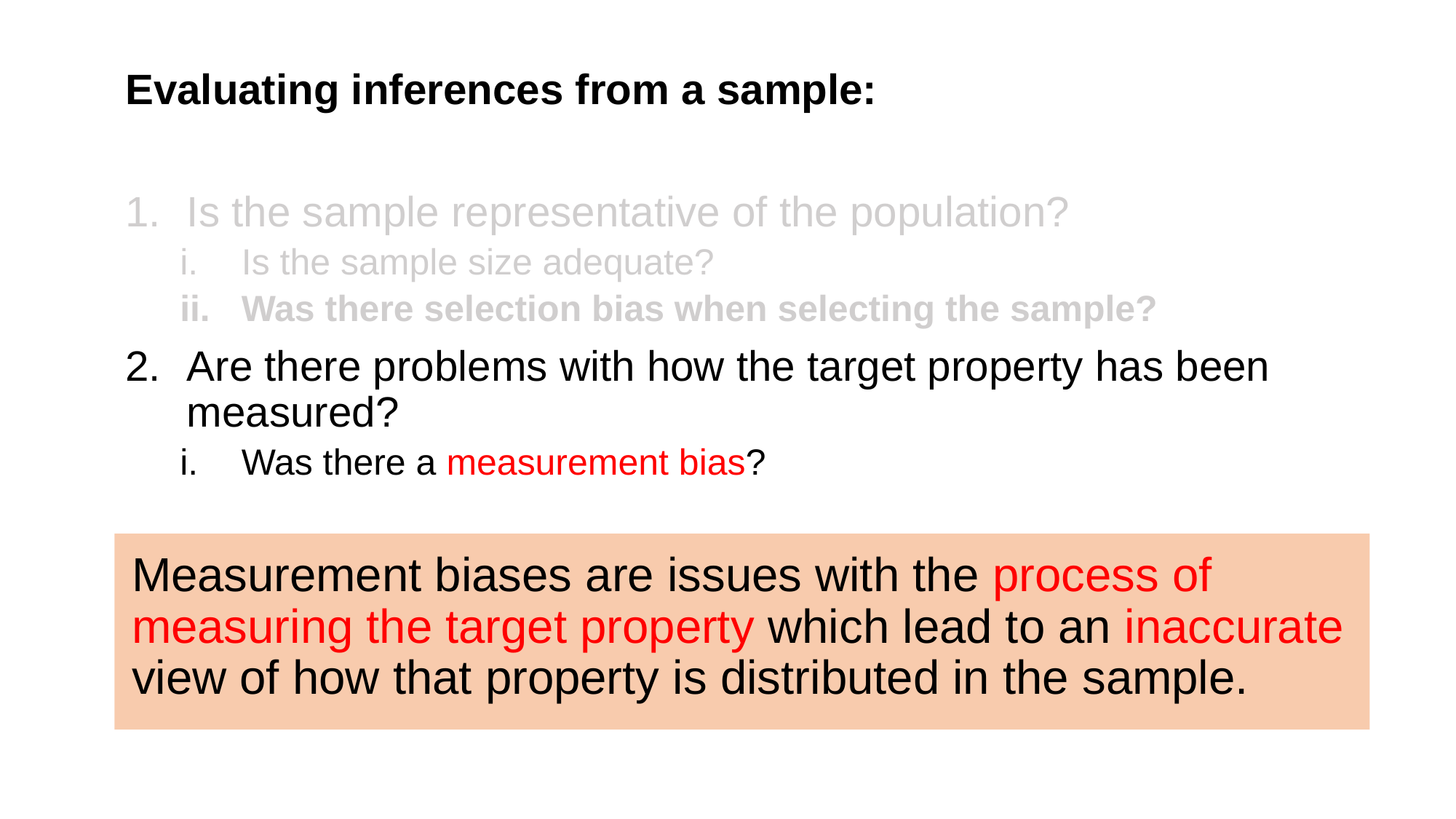

Evaluating inferences from a sample:

Is the sample representative of the population?
Is the sample size adequate?
Was there selection bias when selecting the sample?
Are there problems with how the target property has been measured?
Was there a measurement bias?

Measurement biases are issues with the process of measuring the target property which lead to an inaccurate view of how that property is distributed in the sample.